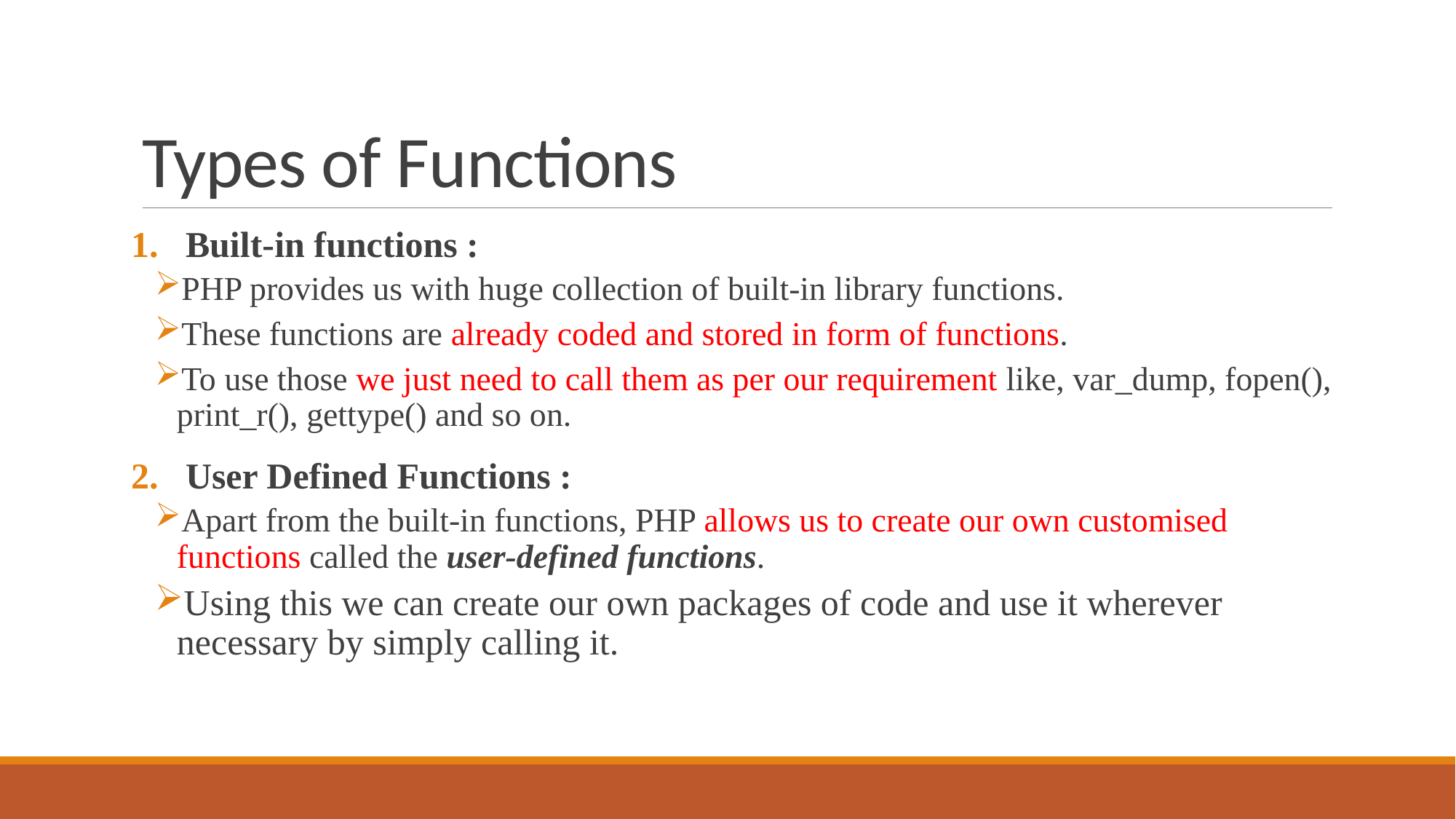

# Types of Functions
Built-in functions :
PHP provides us with huge collection of built-in library functions.
These functions are already coded and stored in form of functions.
To use those we just need to call them as per our requirement like, var_dump, fopen(), print_r(), gettype() and so on.
User Defined Functions :
Apart from the built-in functions, PHP allows us to create our own customised functions called the user-defined functions.
Using this we can create our own packages of code and use it wherever necessary by simply calling it.